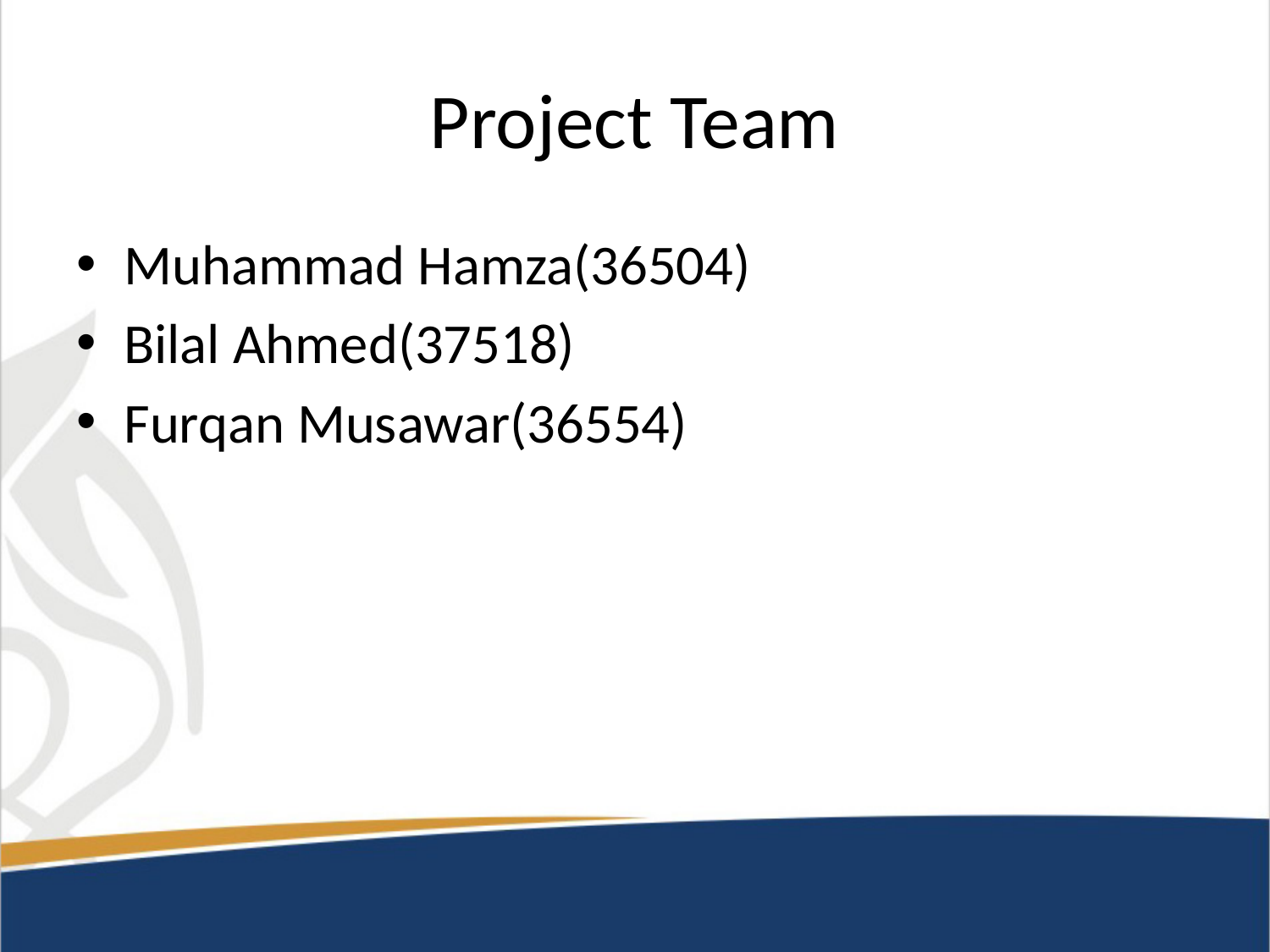

# Project Team
Muhammad Hamza(36504)
Bilal Ahmed(37518)
Furqan Musawar(36554)